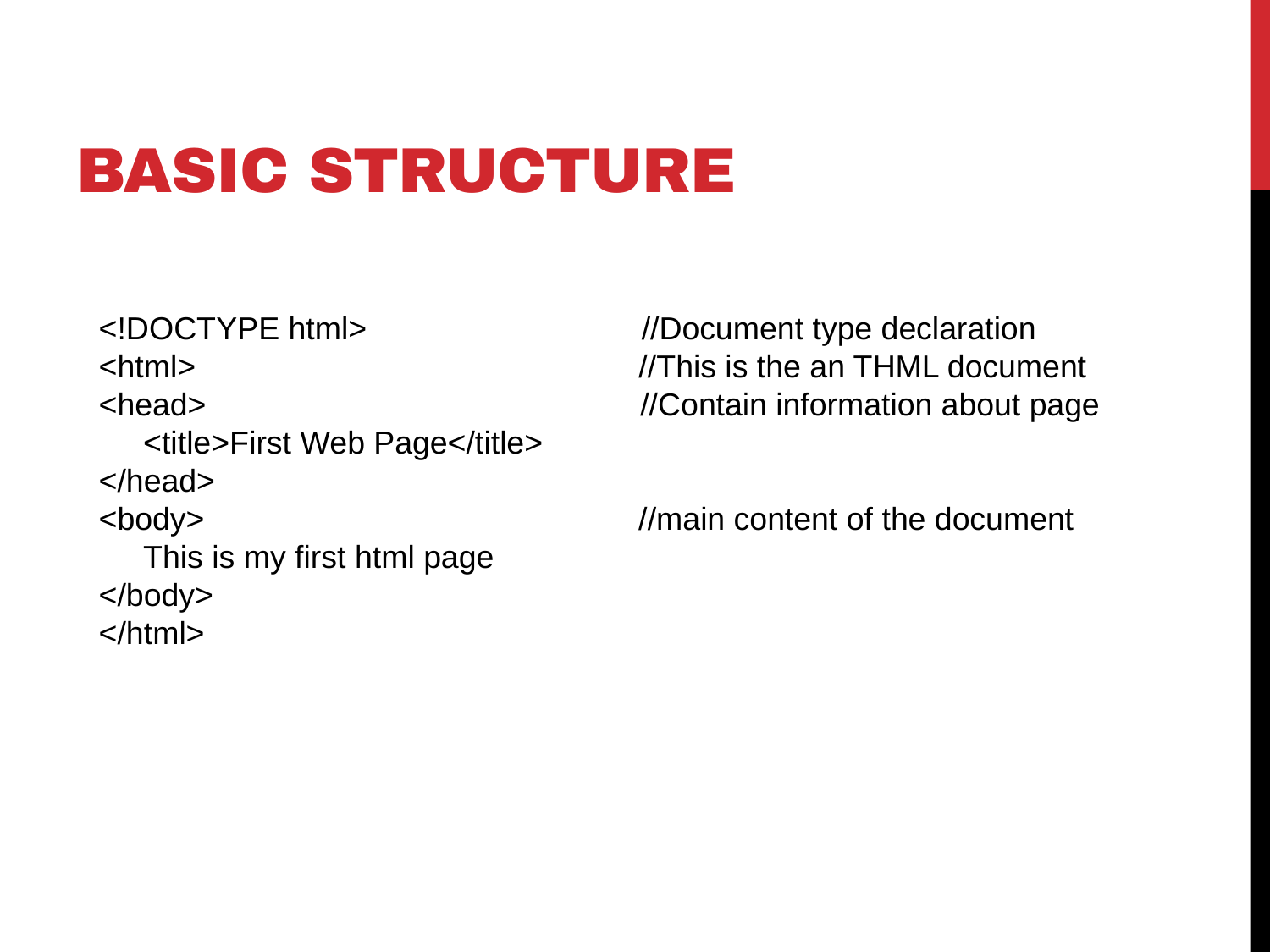

# Basic structure
<!DOCTYPE html>                               //Document type declaration
<html>                                                  //This is the an THML document
<head>                                                 //Contain information about page
     <title>First Web Page</title>
</head>
<body>                                                 //main content of the document
     This is my first html page
</body>
</html>